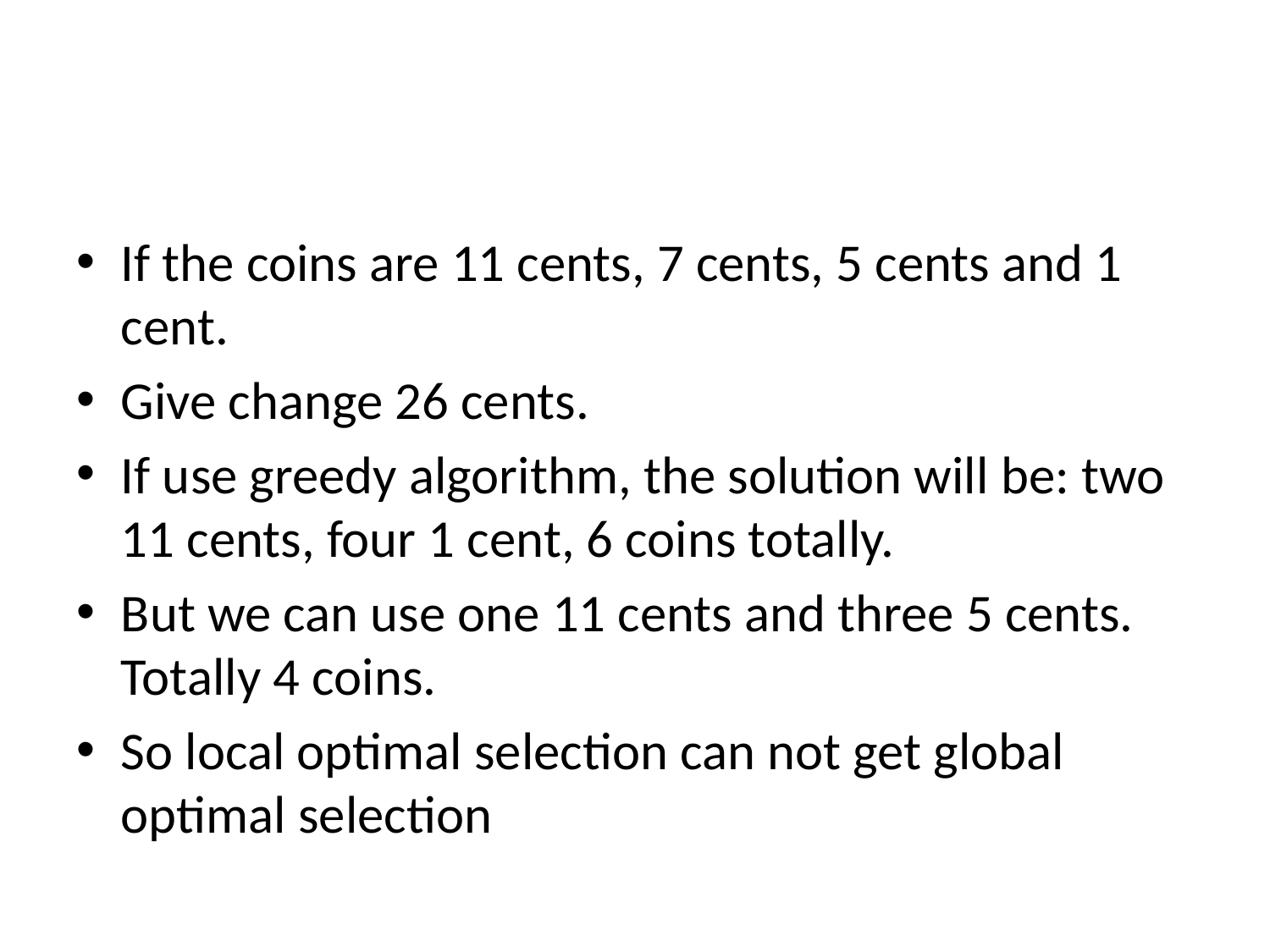

#
If the coins are 11 cents, 7 cents, 5 cents and 1 cent.
Give change 26 cents.
If use greedy algorithm, the solution will be: two 11 cents, four 1 cent, 6 coins totally.
But we can use one 11 cents and three 5 cents. Totally 4 coins.
So local optimal selection can not get global optimal selection